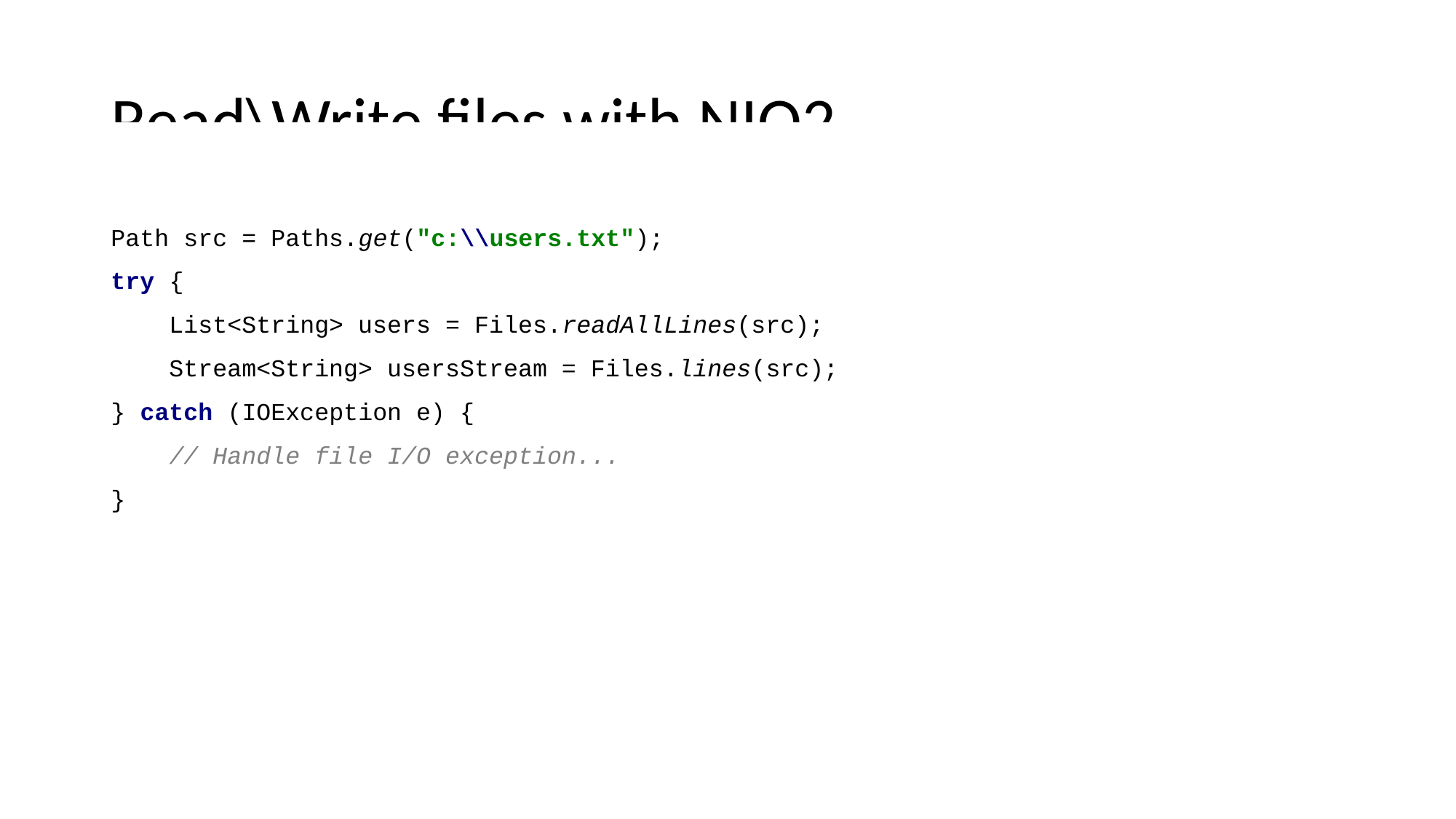

# Read\Write files with NIO2
Path src = Paths.get("c:\\users.txt");
try {
    List<String> users = Files.readAllLines(src);
    Stream<String> usersStream = Files.lines(src);
} catch (IOException e) {
    // Handle file I/O exception...
}